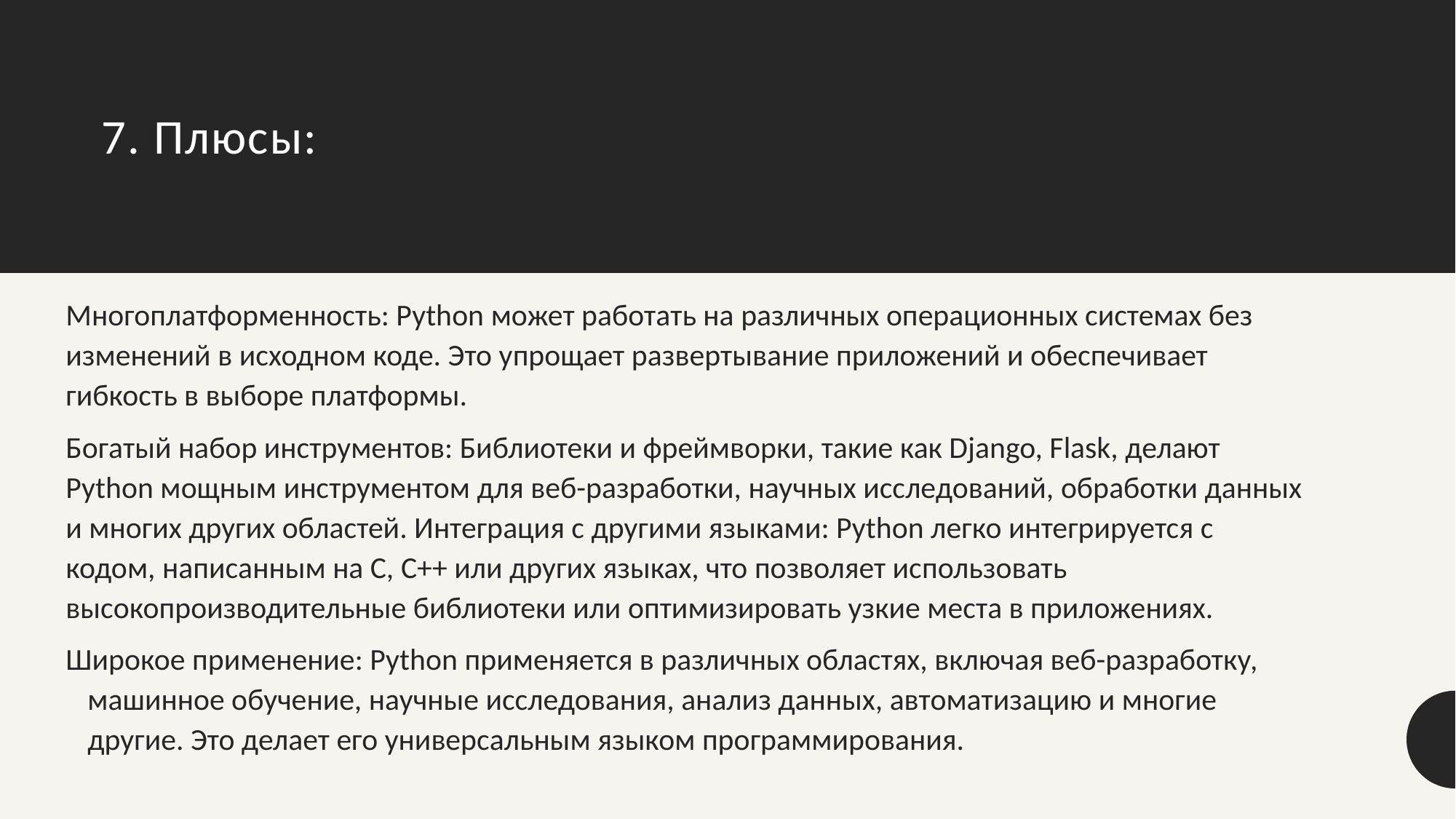

# 7. Плюсы:
Многоплатформенность: Python может работать на различных операционных системах без изменений в исходном коде. Это упрощает развертывание приложений и обеспечивает гибкость в выборе платформы.
Богатый набор инструментов: Библиотеки и фреймворки, такие как Django, Flask, делают Python мощным инструментом для веб-разработки, научных исследований, обработки данных и многих других областей. Интеграция с другими языками: Python легко интегрируется с кодом, написанным на C, C++ или других языках, что позволяет использовать высокопроизводительные библиотеки или оптимизировать узкие места в приложениях.
Широкое применение: Python применяется в различных областях, включая веб-разработку, машинное обучение, научные исследования, анализ данных, автоматизацию и многие другие. Это делает его универсальным языком программирования.